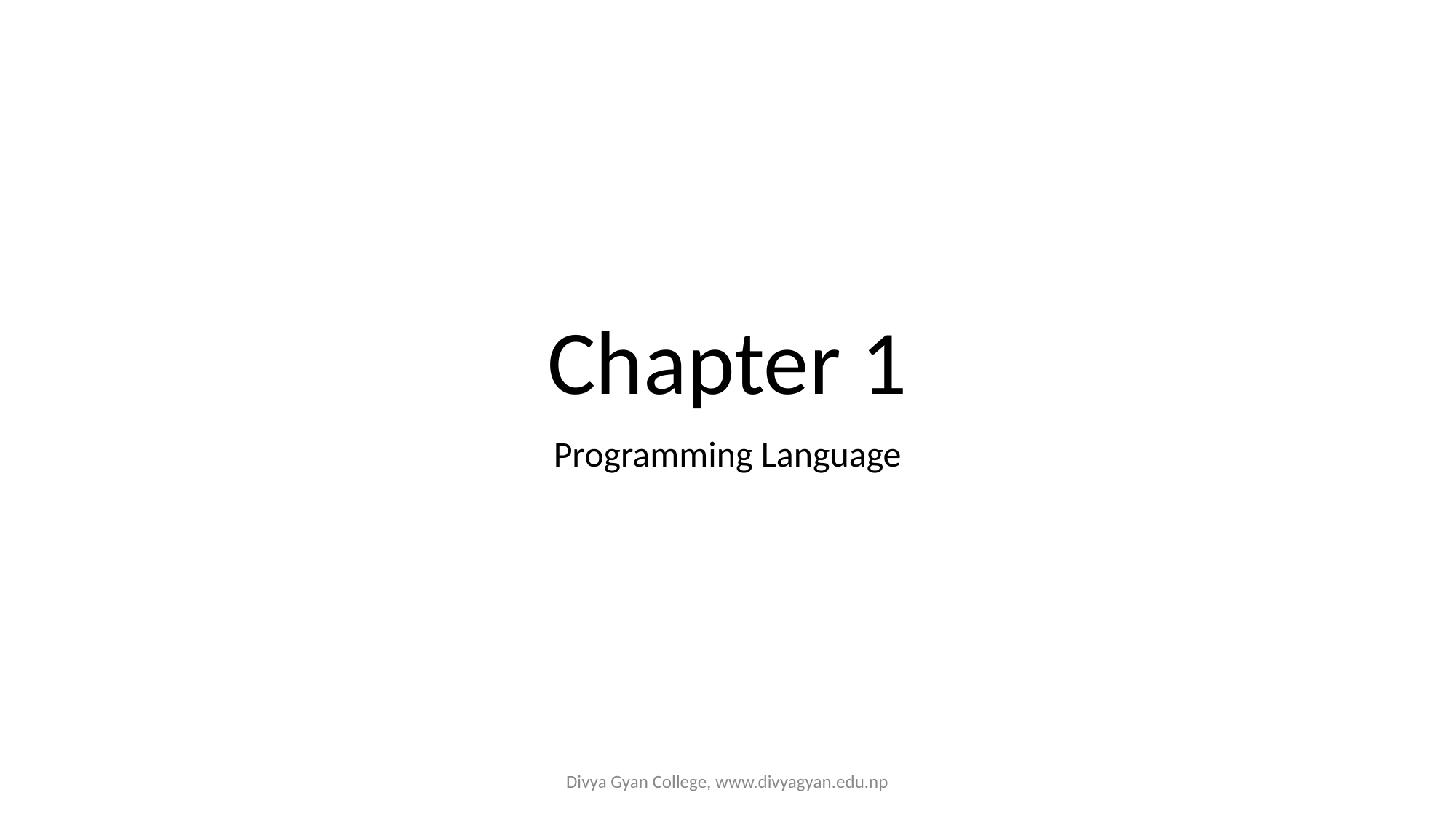

# Chapter 1
Programming Language
Divya Gyan College, www.divyagyan.edu.np